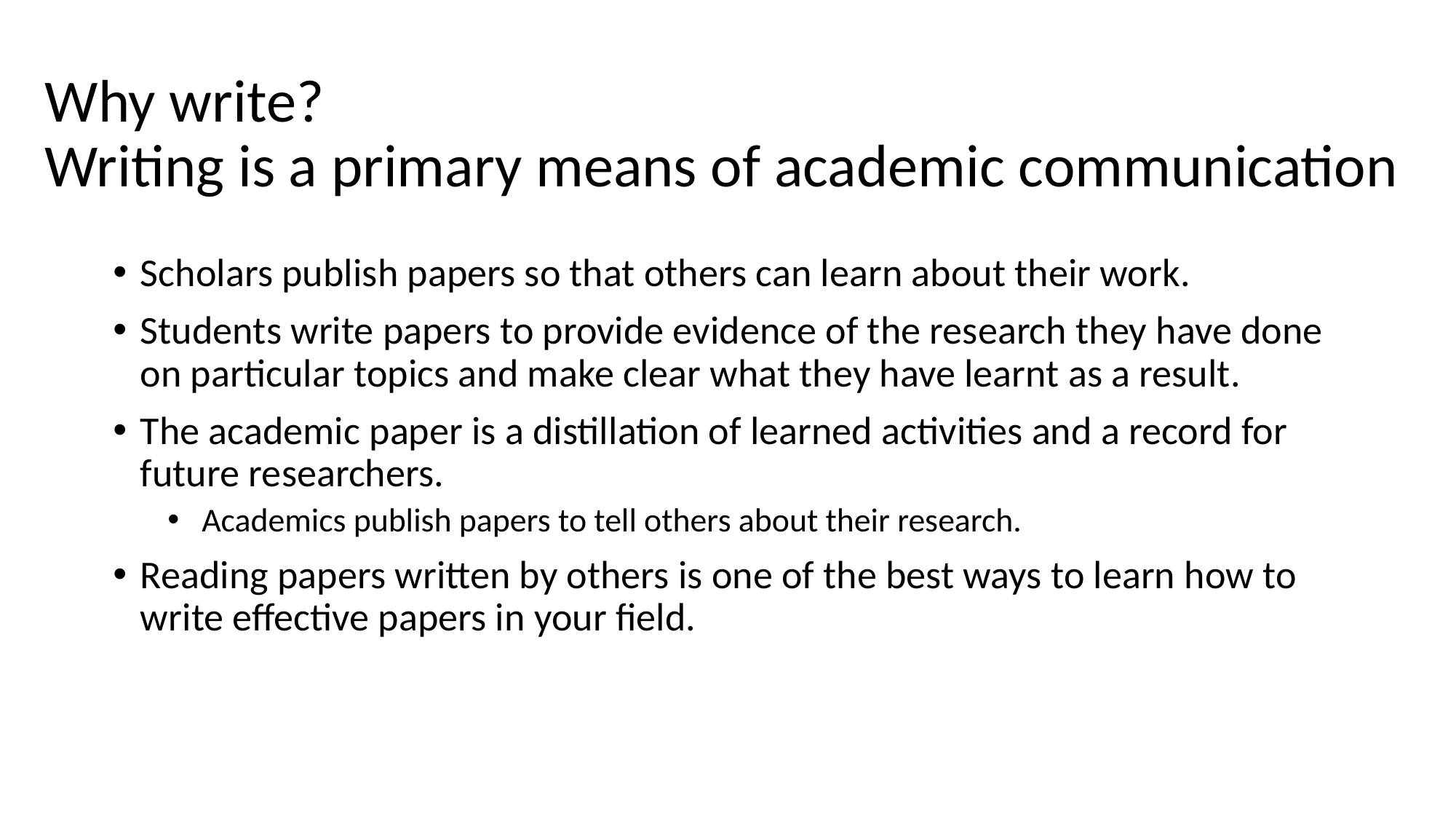

# Why write? Writing is a primary means of academic communication
Scholars publish papers so that others can learn about their work.
Students write papers to provide evidence of the research they have done on particular topics and make clear what they have learnt as a result.
The academic paper is a distillation of learned activities and a record for future researchers.
Academics publish papers to tell others about their research.
Reading papers written by others is one of the best ways to learn how to write effective papers in your field.